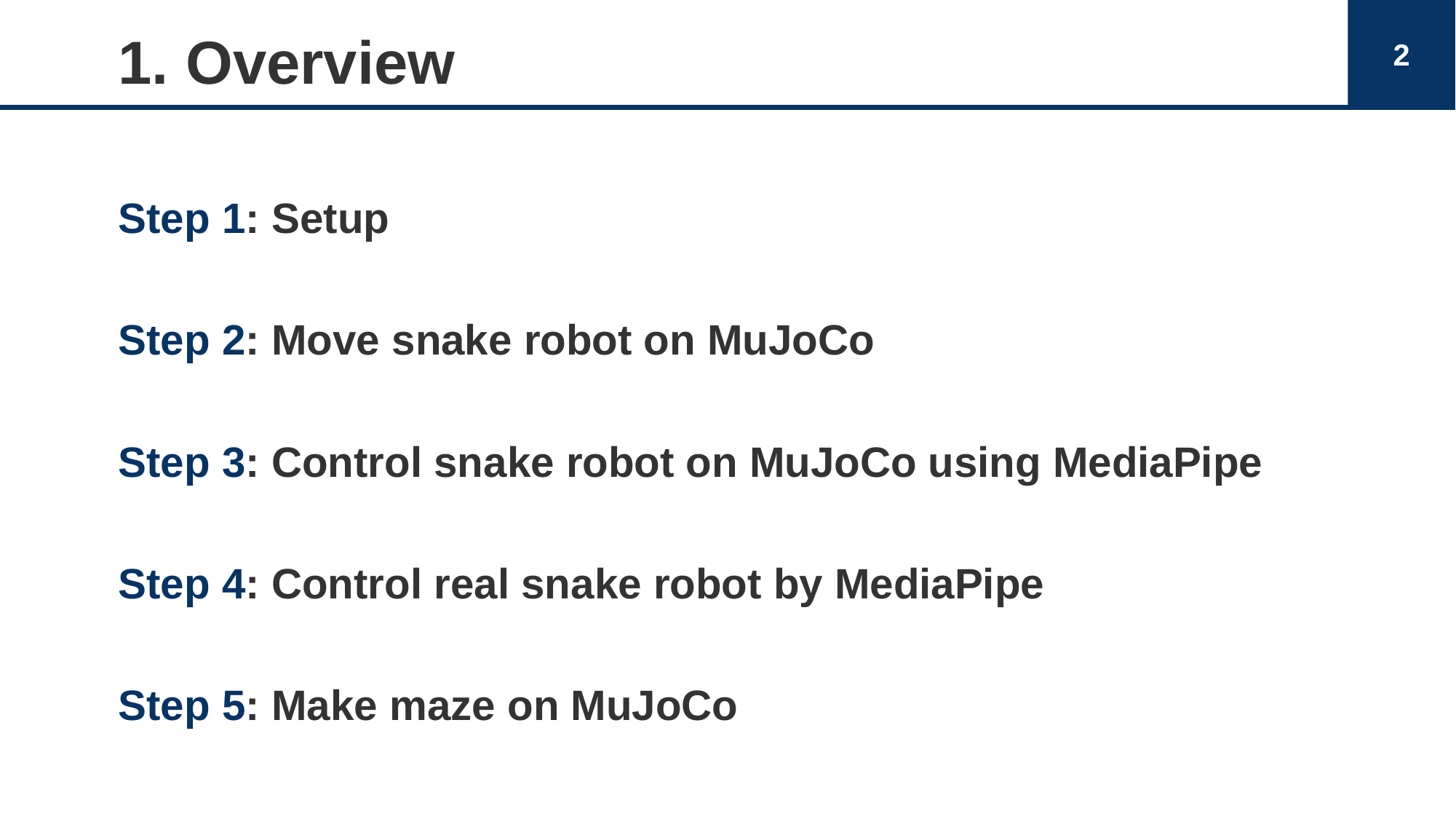

2
# 1. Overview
Step 1: Setup

Step 2: Move snake robot on MuJoCo

Step 3: Control snake robot on MuJoCo using MediaPipe

Step 4: Control real snake robot by MediaPipe

Step 5: Make maze on MuJoCo